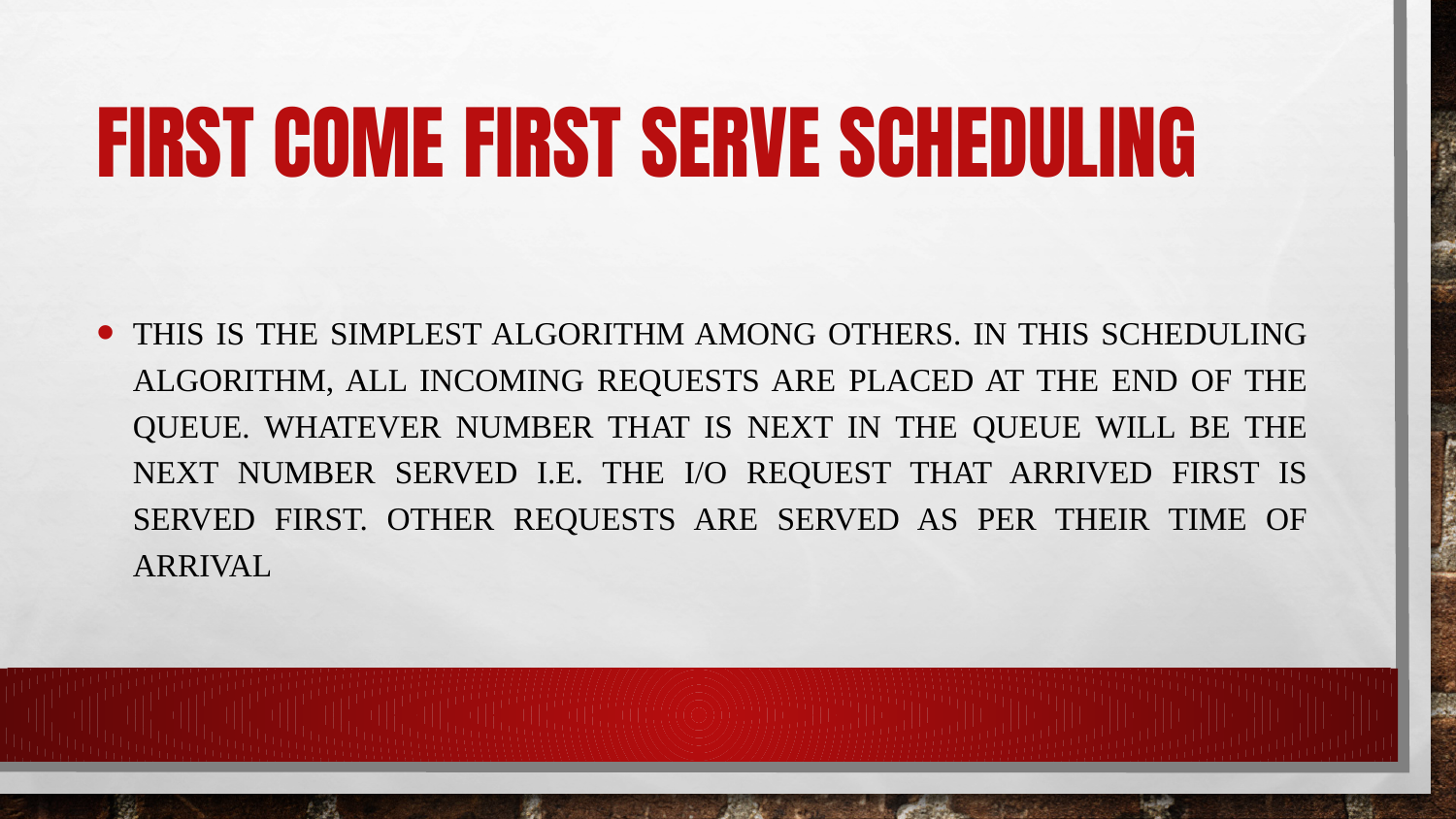

# First come first serve scheduling
This is the simplest algorithm among others. In this scheduling algorithm, all incoming requests are placed at the end of the queue. Whatever number that is next in the queue will be the next number served i.e. the I/O request that arrived first is served first. Other requests are served as per their time of arrival